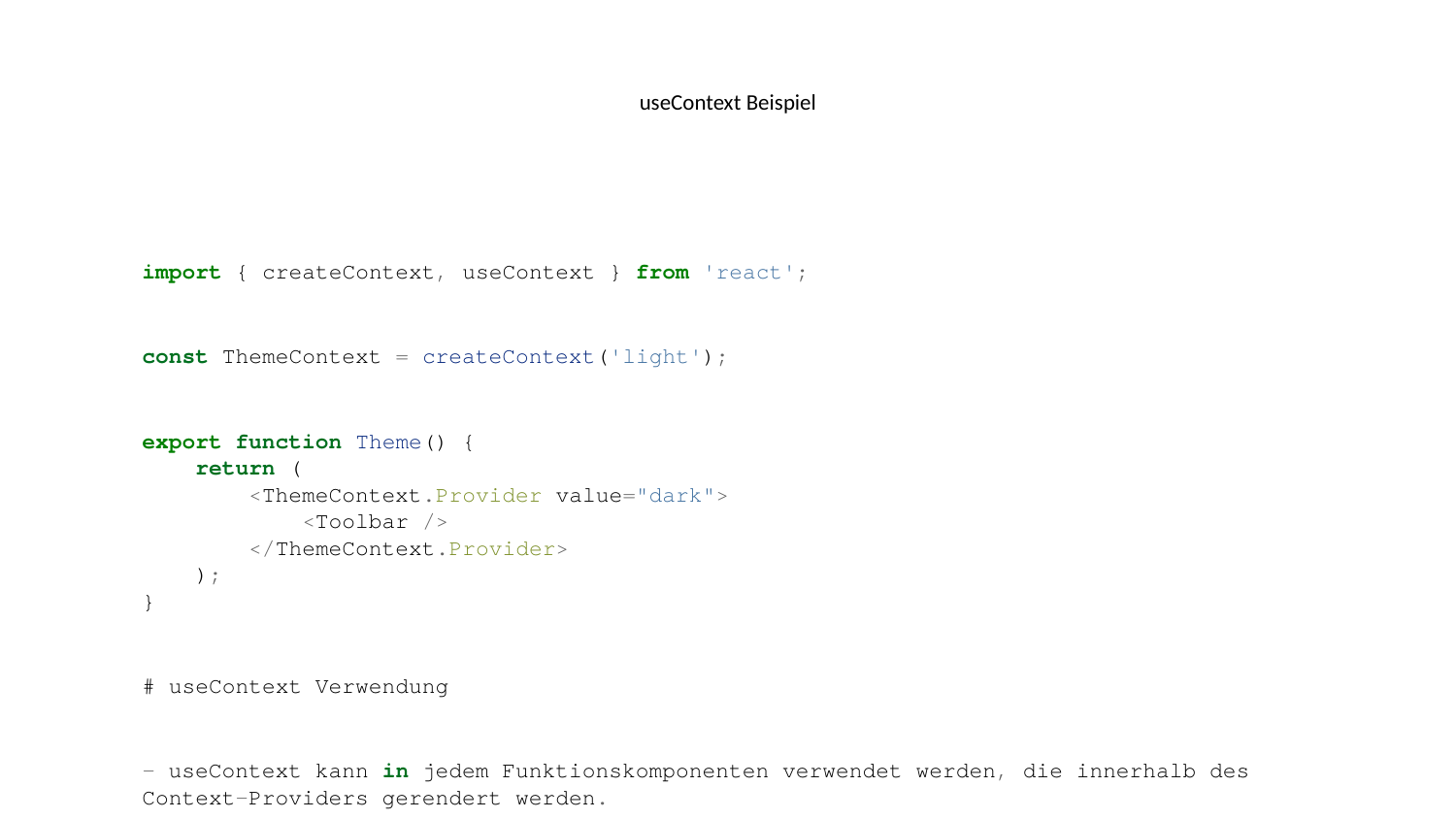

# useContext Beispiel
import { createContext, useContext } from 'react';
const ThemeContext = createContext('light');
export function Theme() {
    return (
        <ThemeContext.Provider value="dark">
            <Toolbar />
        </ThemeContext.Provider>
    );
}
# useContext Verwendung
- useContext kann in jedem Funktionskomponenten verwendet werden, die innerhalb des Context-Providers gerendert werden.
Beispiel:
```typescript
import { createContext, useContext } from 'react';
export function Toolbar() {
    const theme = useContext(ThemeContext);
    return <div>Theme: {theme}</div>;
}
Die Verschachtelung von Komponenten ist nicht relevant. useContext sucht sich den nächsten “höheren” Context-Provider und verwendet dessen Wert.
Mittels useContext kann sogenanntes “Prop-Drilling” vermieden werden.